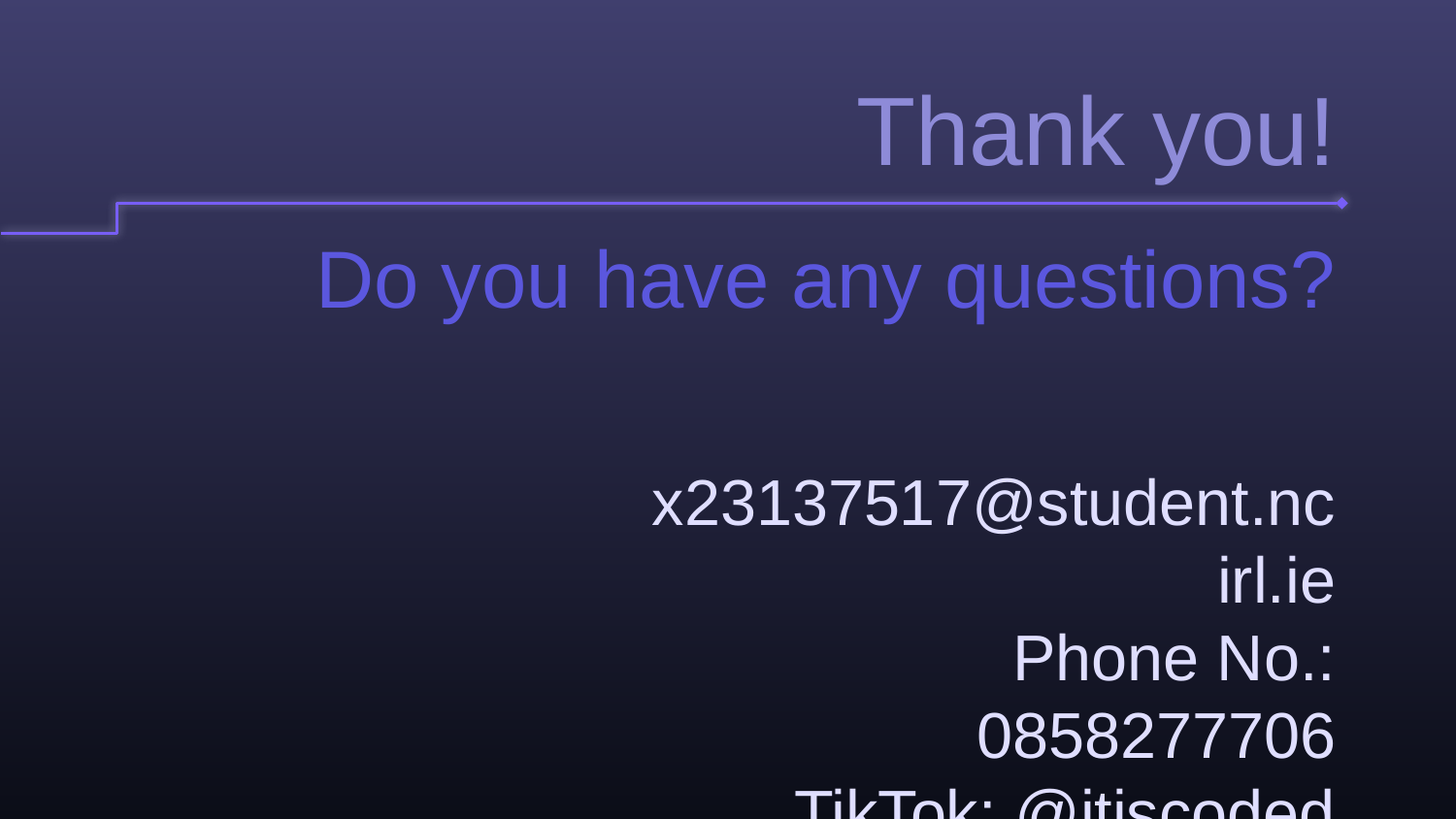

Thank you!
Do you have any questions?

# x23137517@student.ncirl.ie
Phone No.: 0858277706
TikTok: @itiscoded